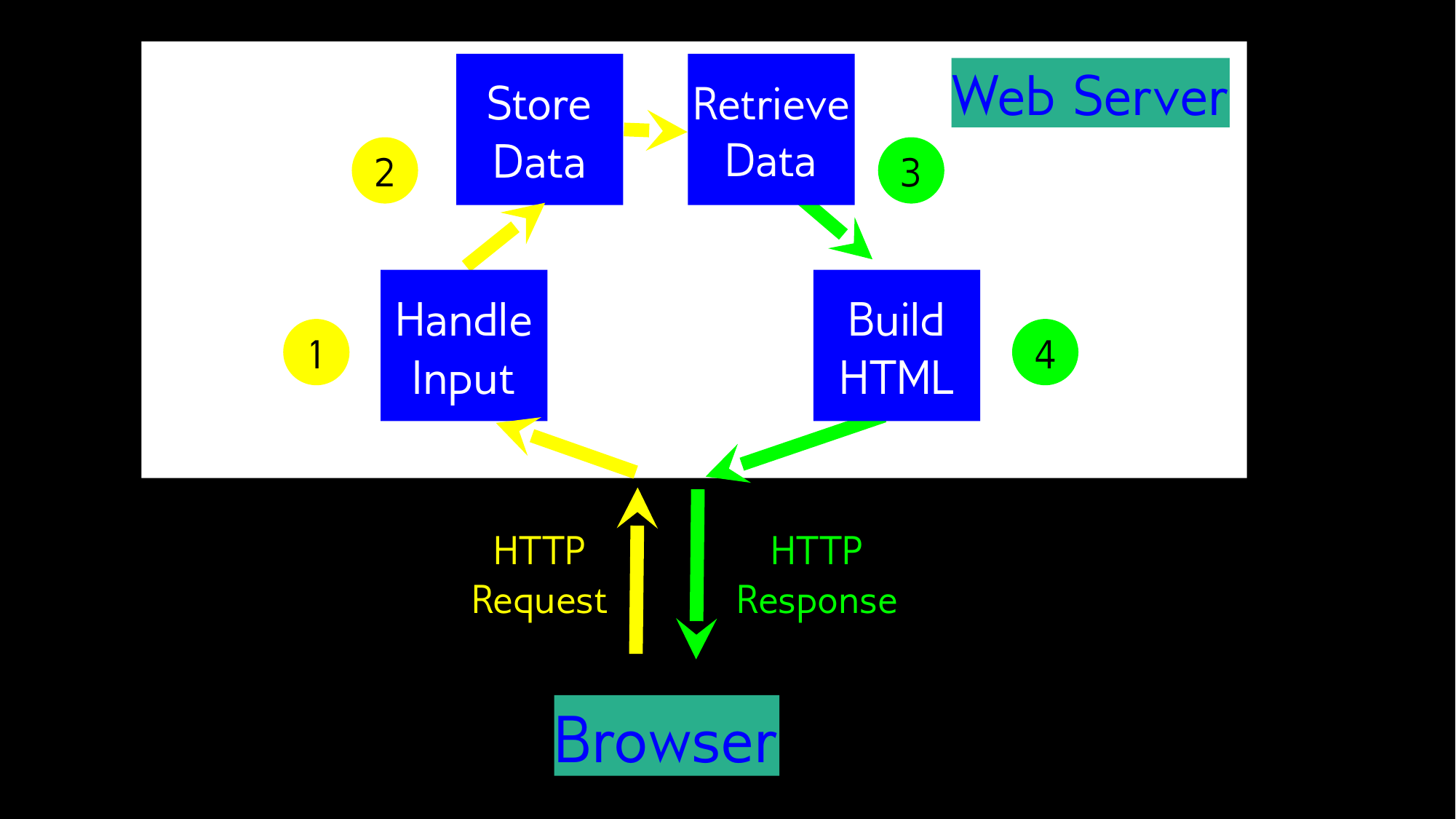

Store Data
Retrieve
Data
Web Server

2
3

Handle
Input
Build
HTML
1
4

HTTP
Request
HTTP
Response
Browser